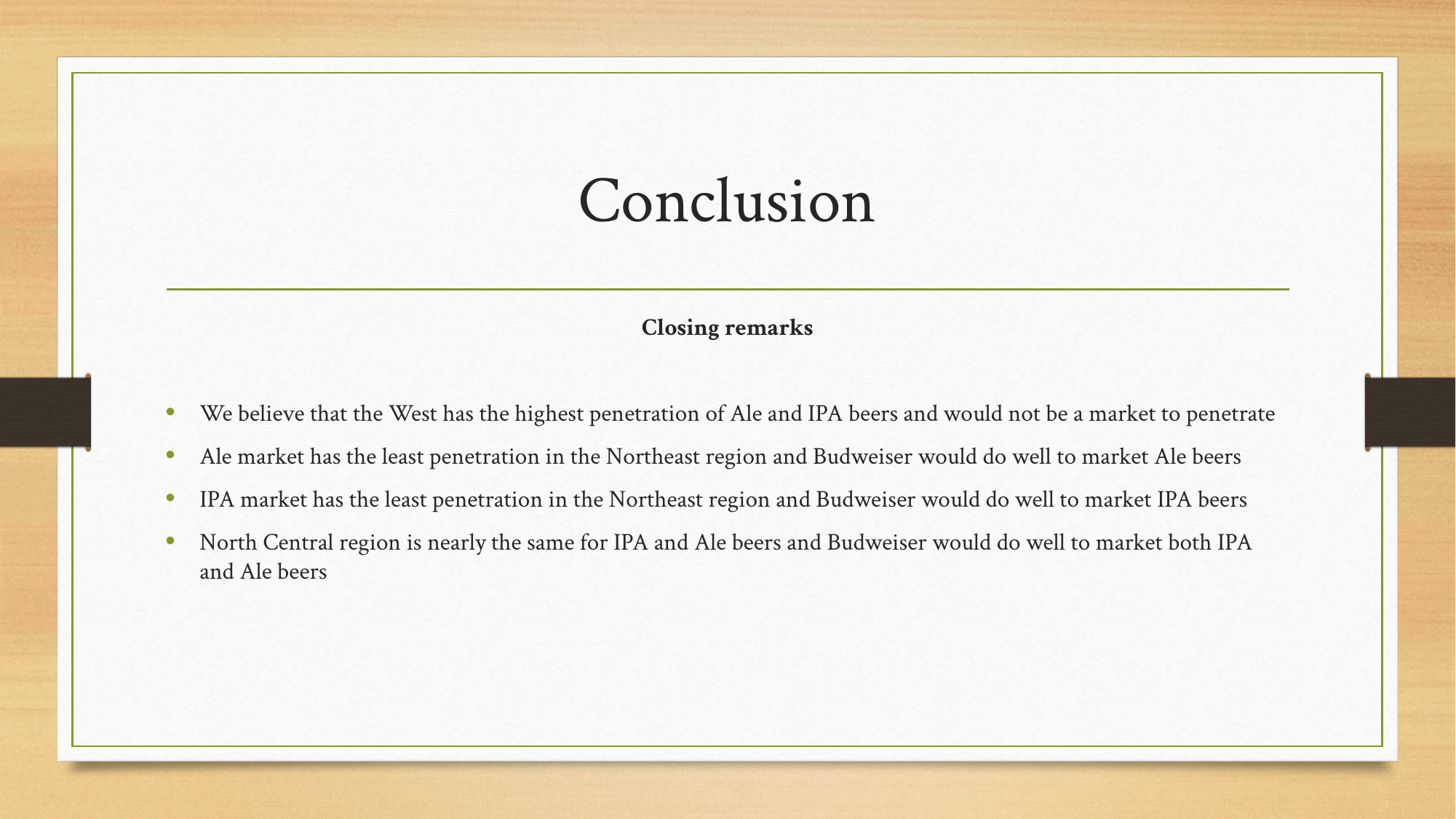

# Conclusion
Closing remarks

We believe that the West has the highest penetration of Ale and IPA beers and would not be a market to penetrate
Ale market has the least penetration in the Northeast region and Budweiser would do well to market Ale beers
IPA market has the least penetration in the Northeast region and Budweiser would do well to market IPA beers
North Central region is nearly the same for IPA and Ale beers and Budweiser would do well to market both IPA and Ale beers